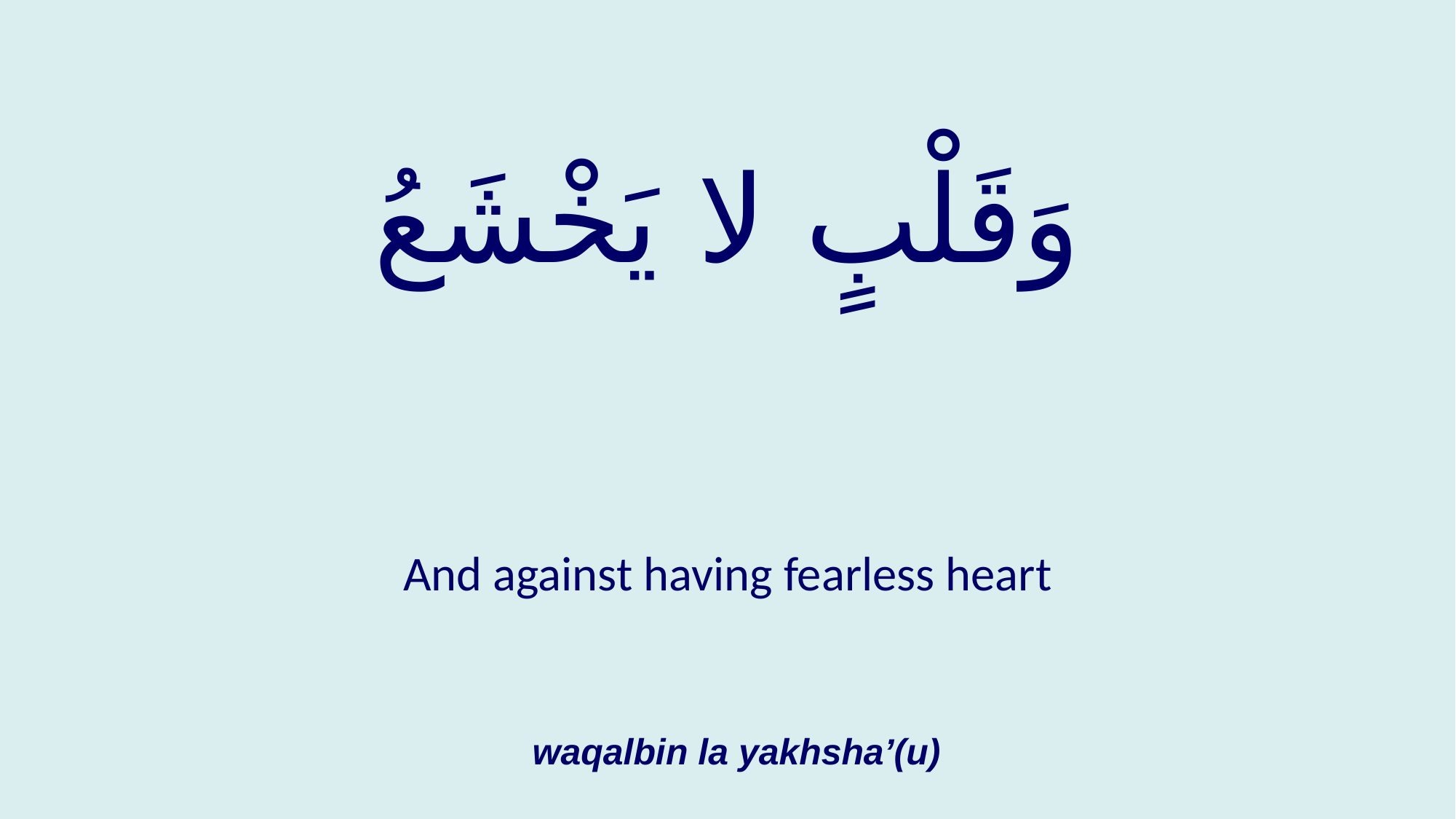

# وَقَلْبٍ لا يَخْشَعُ
And against having fearless heart
waqalbin la yakhsha’(u)